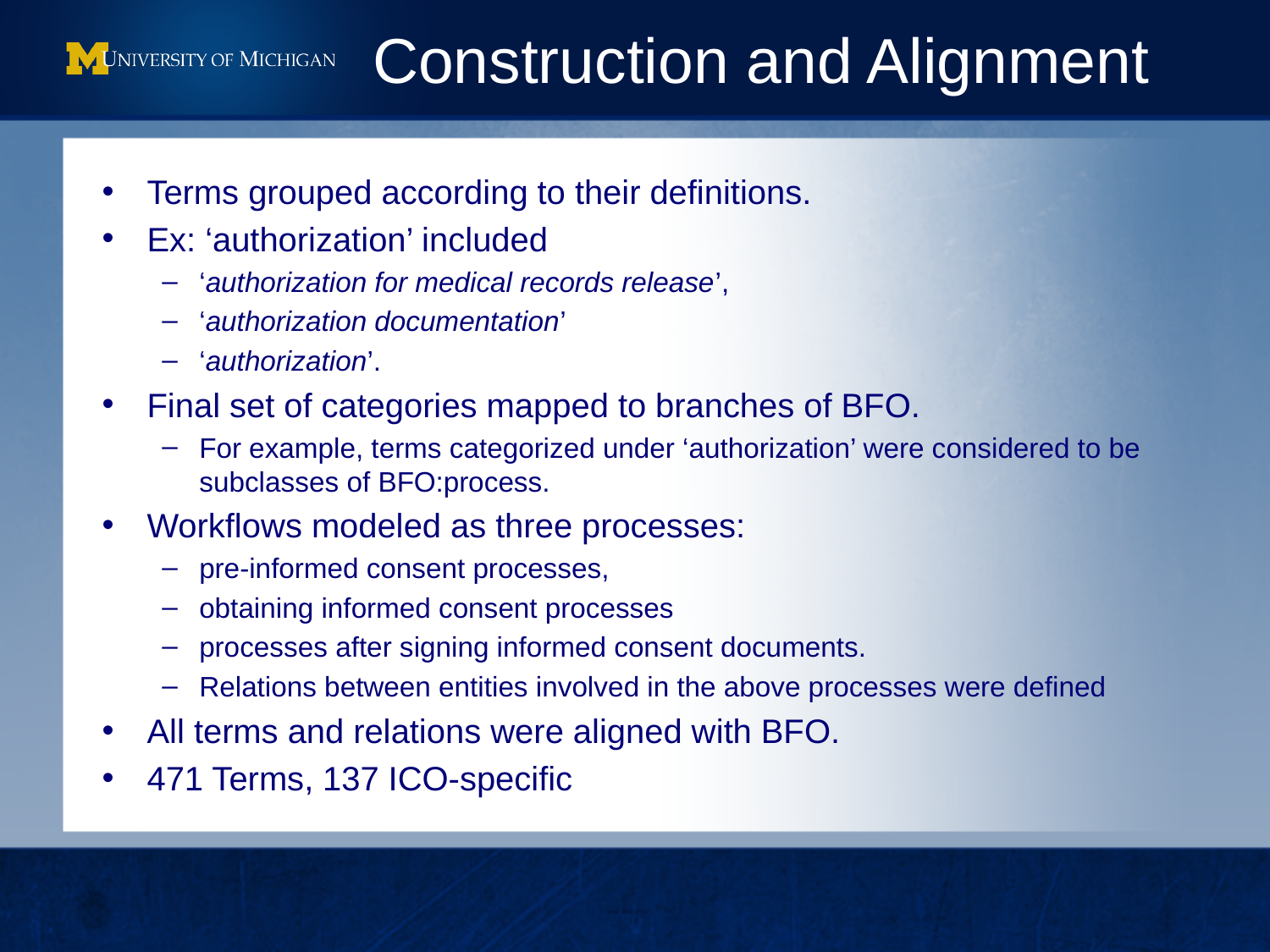

# Construction and Alignment
Terms grouped according to their definitions.
Ex: ‘authorization’ included
‘authorization for medical records release’,
‘authorization documentation’
‘authorization’.
Final set of categories mapped to branches of BFO.
For example, terms categorized under ‘authorization’ were considered to be subclasses of BFO:process.
Workflows modeled as three processes:
pre-informed consent processes,
obtaining informed consent processes
processes after signing informed consent documents.
Relations between entities involved in the above processes were defined
All terms and relations were aligned with BFO.
471 Terms, 137 ICO-specific